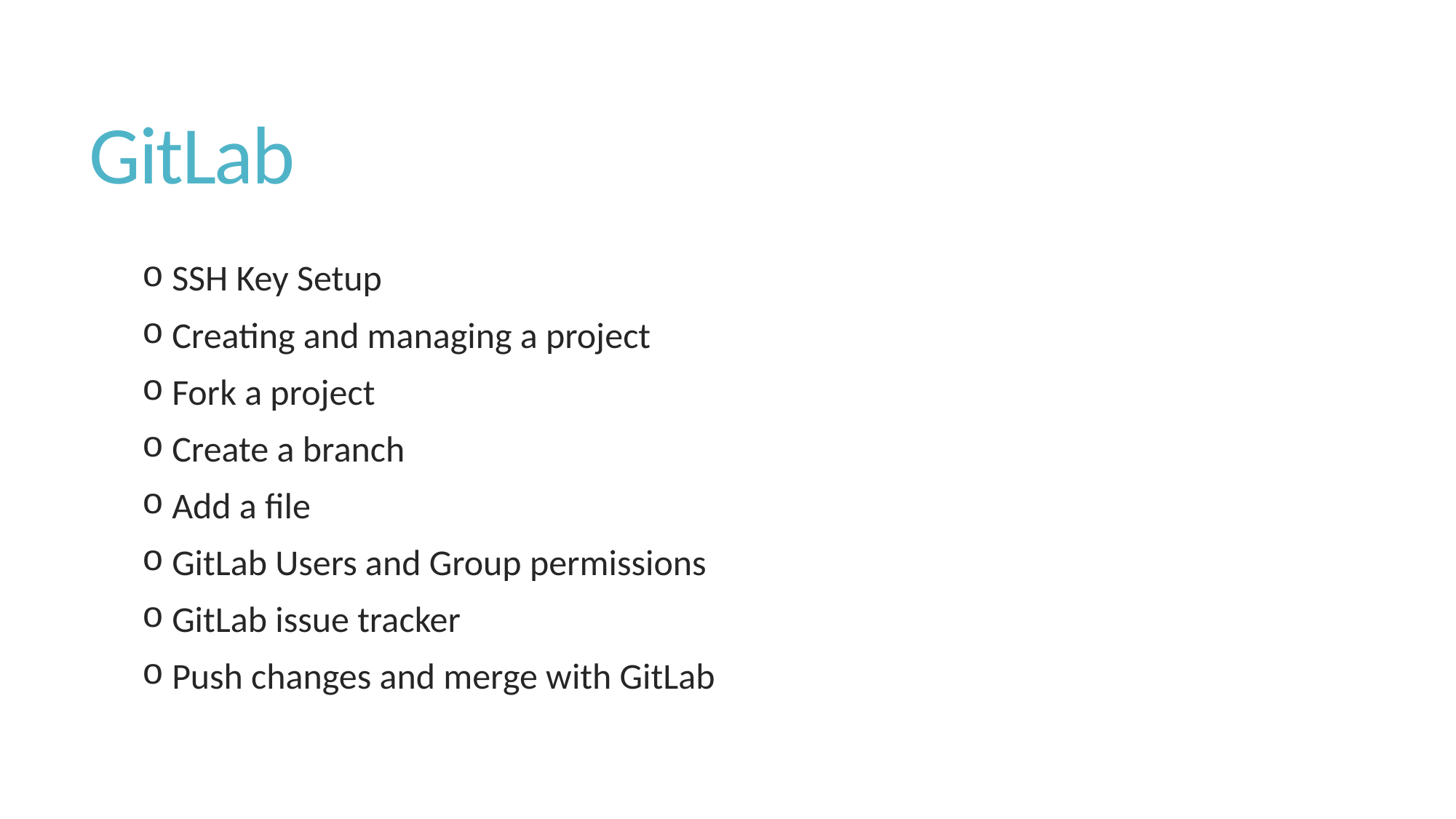

# GitLab
 SSH Key Setup
 Creating and managing a project
 Fork a project
 Create a branch
 Add a file
 GitLab Users and Group permissions
 GitLab issue tracker
 Push changes and merge with GitLab